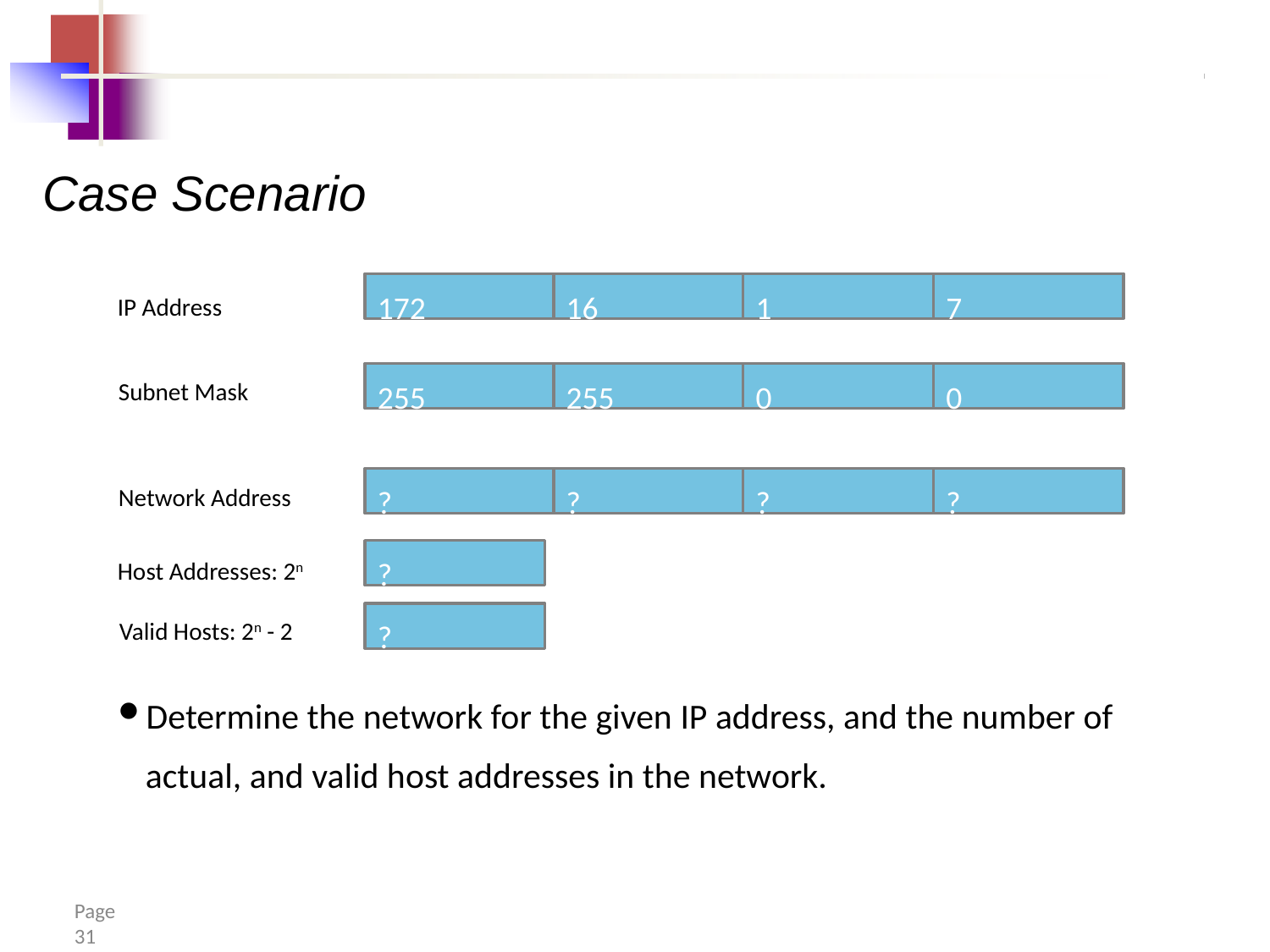

# Case Scenario
172
16
1
7
IP Address
255
255
0
0
Subnet Mask
?
?
?
?
Network Address
?
Host Addresses: 2n
?
Valid Hosts: 2n - 2
Determine the network for the given IP address, and the number of actual, and valid host addresses in the network.
Page 31